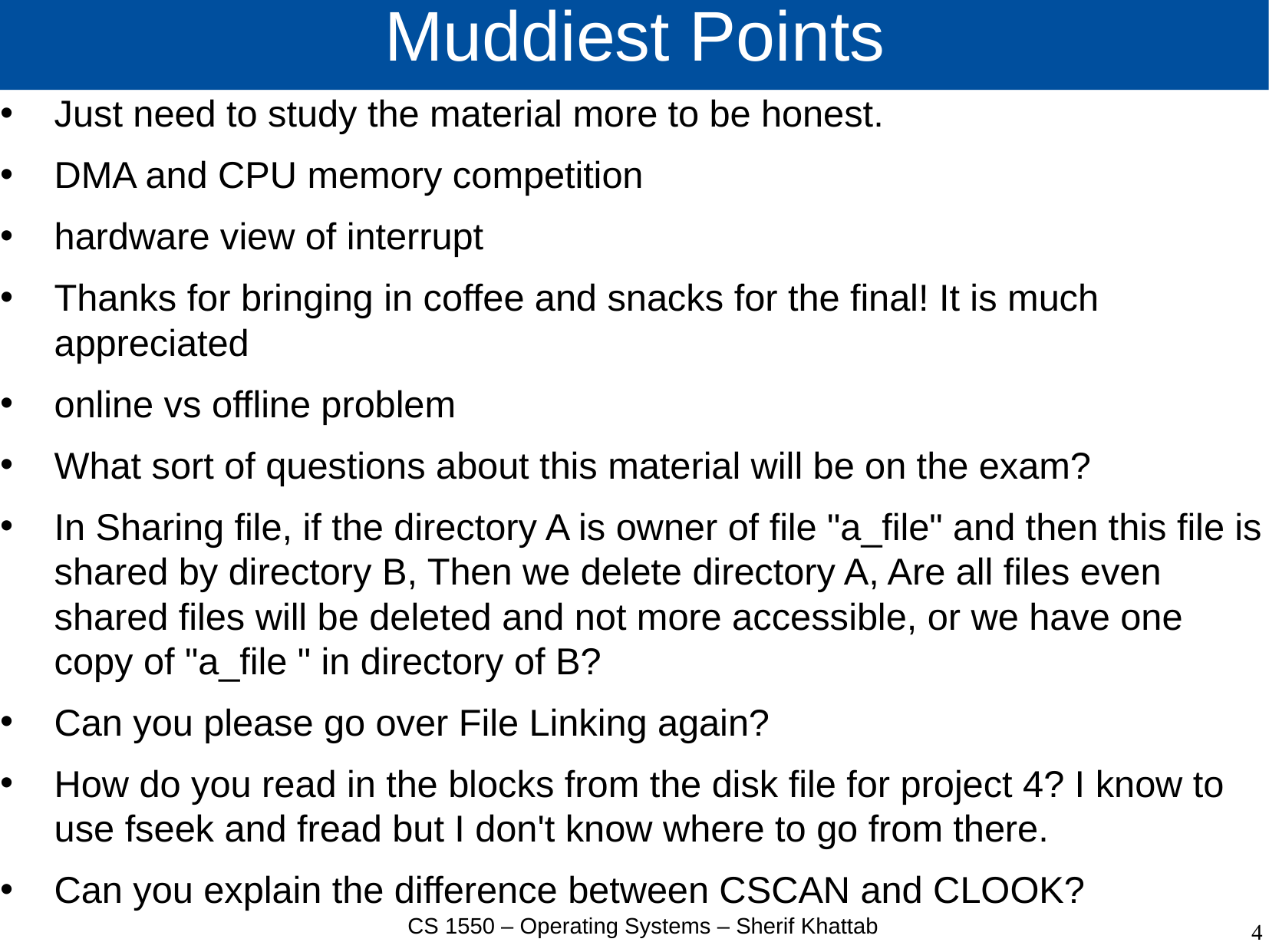

# Muddiest Points
Just need to study the material more to be honest.
DMA and CPU memory competition
hardware view of interrupt
Thanks for bringing in coffee and snacks for the final! It is much appreciated
online vs offline problem
What sort of questions about this material will be on the exam?
In Sharing file, if the directory A is owner of file "a_file" and then this file is shared by directory B, Then we delete directory A, Are all files even shared files will be deleted and not more accessible, or we have one copy of "a_file " in directory of B?
Can you please go over File Linking again?
How do you read in the blocks from the disk file for project 4? I know to use fseek and fread but I don't know where to go from there.
Can you explain the difference between CSCAN and CLOOK?
CS 1550 – Operating Systems – Sherif Khattab
4